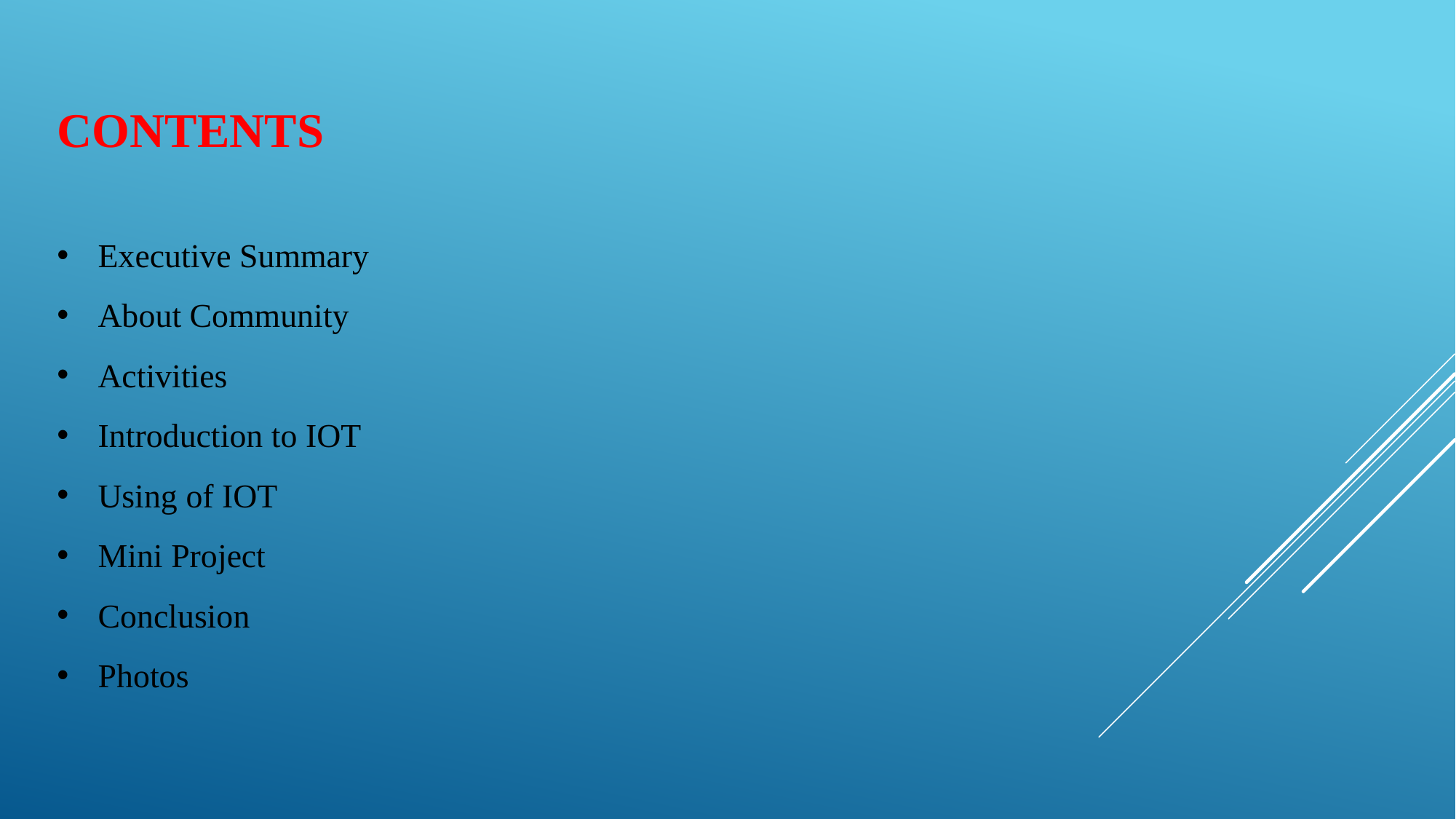

CONTENTS
Executive Summary
About Community
Activities
Introduction to IOT
Using of IOT
Mini Project
Conclusion
Photos